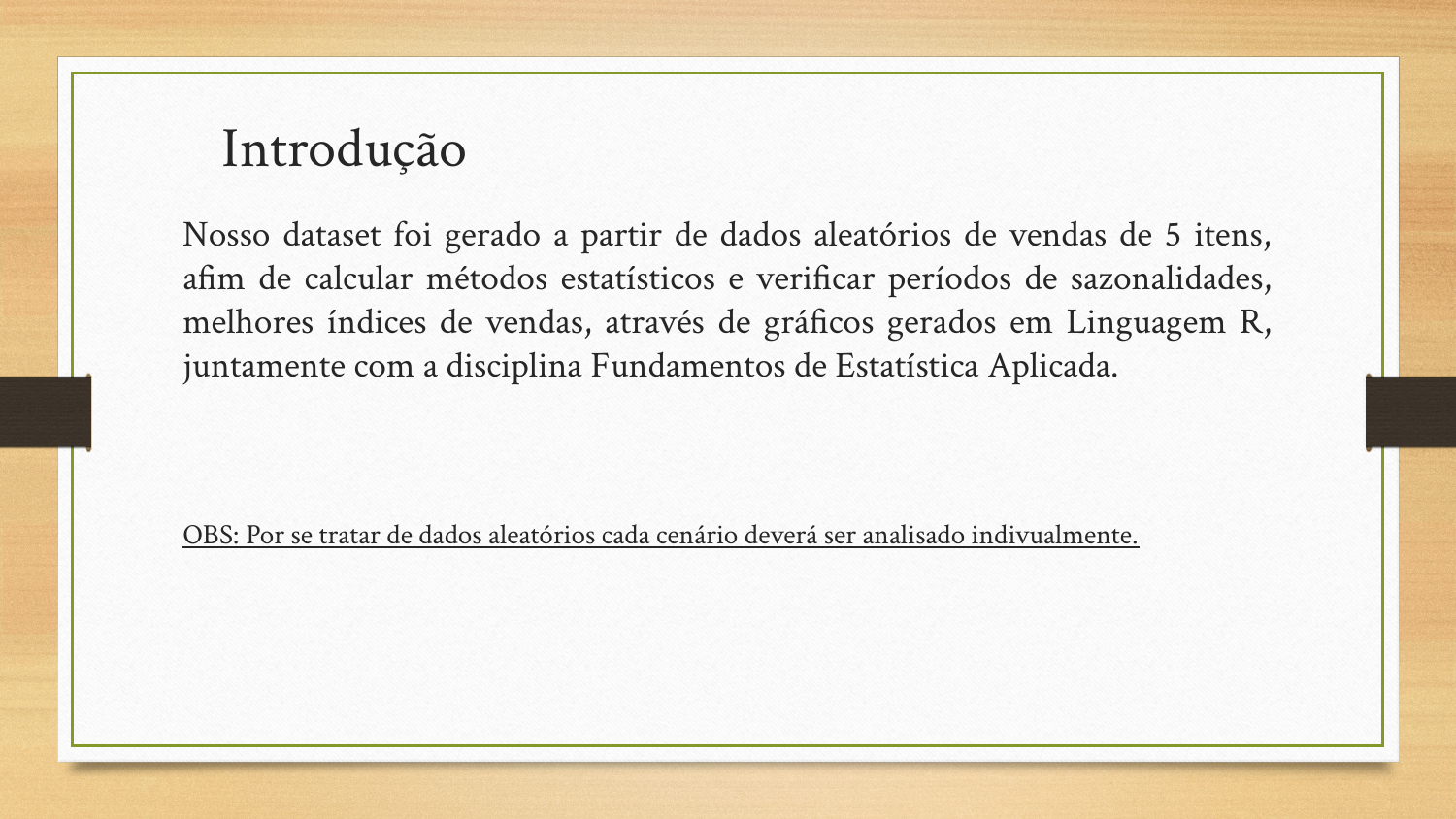

# Introdução

Nosso dataset foi gerado a partir de dados aleatórios de vendas de 5 itens, afim de calcular métodos estatísticos e verificar períodos de sazonalidades, melhores índices de vendas, através de gráficos gerados em Linguagem R, juntamente com a disciplina Fundamentos de Estatística Aplicada.

OBS: Por se tratar de dados aleatórios cada cenário deverá ser analisado indivualmente.